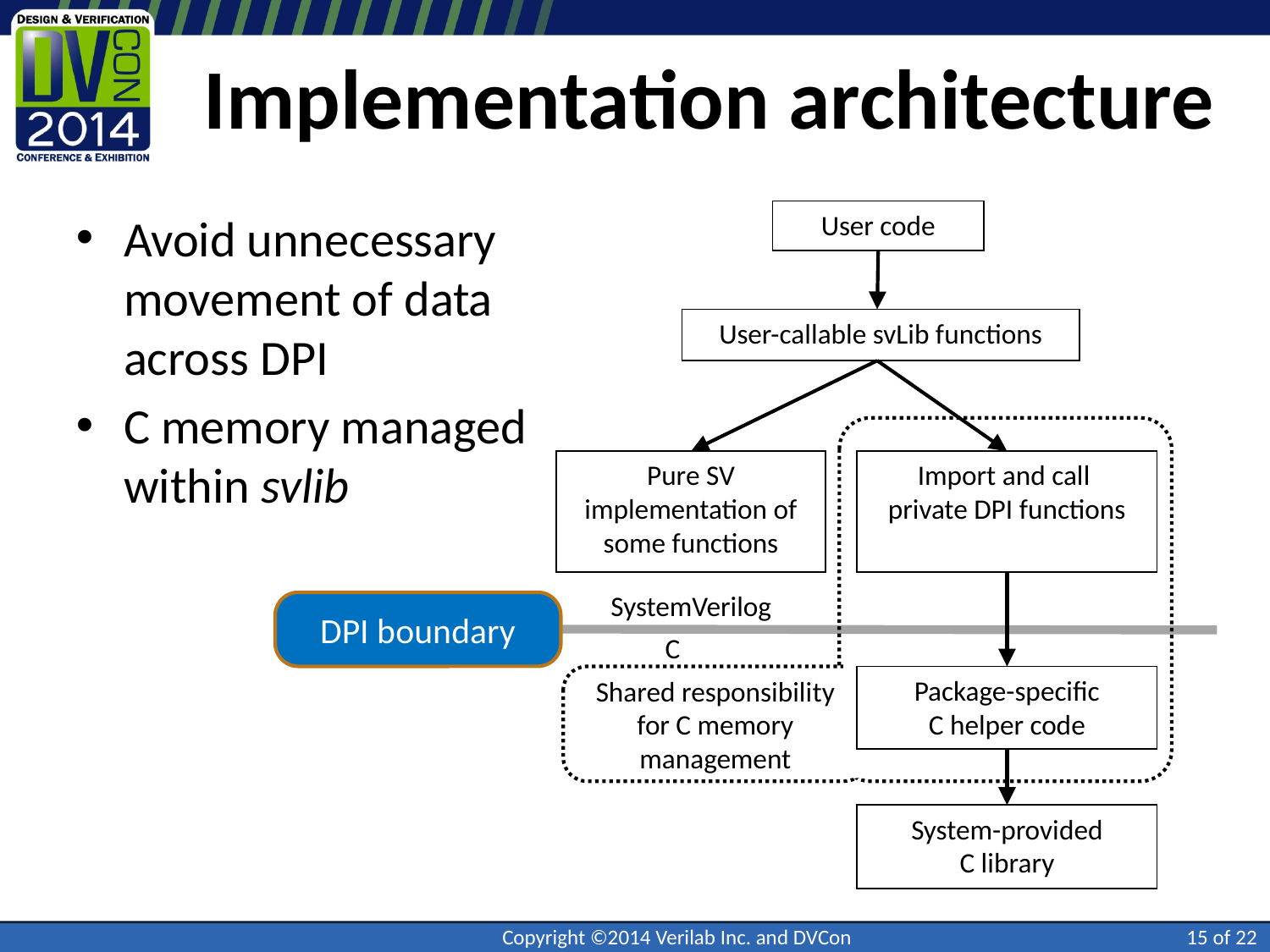

# Implementation architecture
User code
Avoid unnecessary movement of data across DPI
C memory managed within svlib
User-callable svLib functions

Pure SV implementation of some functions
Import and call
private DPI functions
SystemVerilog
DPI boundary
C

Shared responsibility
for C memory
management
Package-specific
C helper code
System-provided
C library